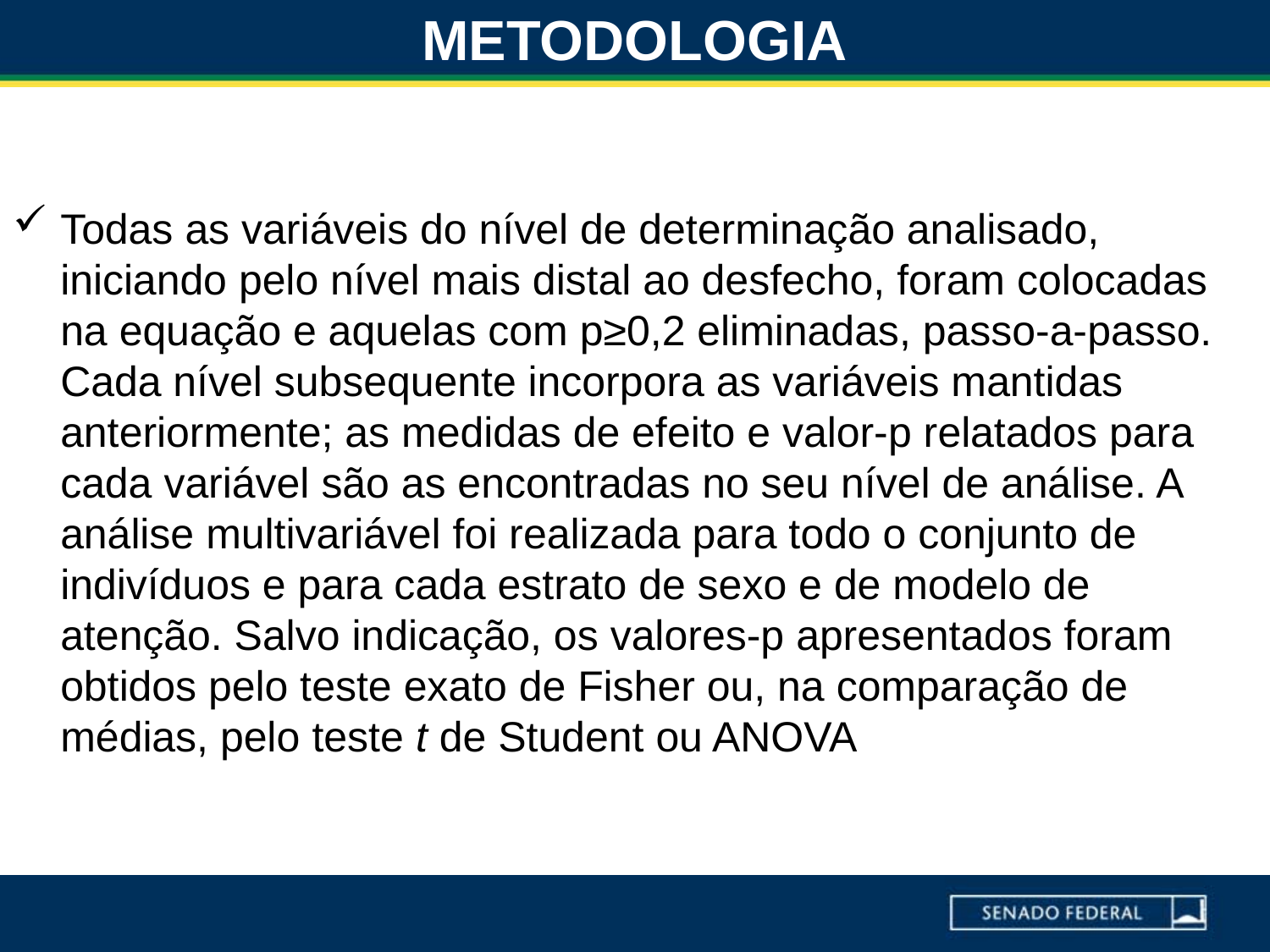

# METODOLOGIA
Todas as variáveis do nível de determinação analisado, iniciando pelo nível mais distal ao desfecho, foram colocadas na equação e aquelas com p≥0,2 eliminadas, passo-a-passo. Cada nível subsequente incorpora as variáveis mantidas anteriormente; as medidas de efeito e valor-p relatados para cada variável são as encontradas no seu nível de análise. A análise multivariável foi realizada para todo o conjunto de indivíduos e para cada estrato de sexo e de modelo de atenção. Salvo indicação, os valores-p apresentados foram obtidos pelo teste exato de Fisher ou, na comparação de médias, pelo teste t de Student ou ANOVA